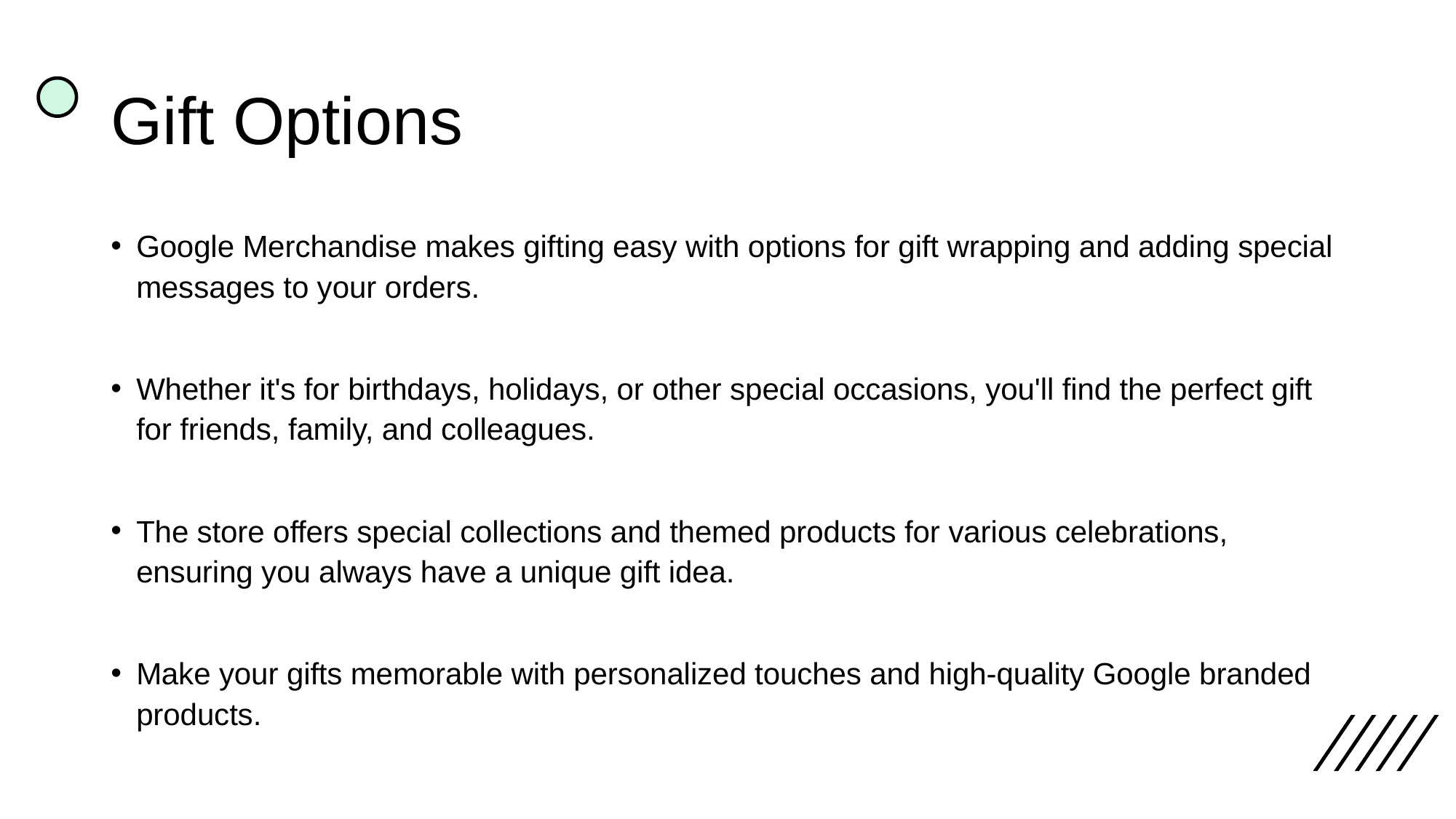

# Gift Options
Google Merchandise makes gifting easy with options for gift wrapping and adding special messages to your orders.

Whether it's for birthdays, holidays, or other special occasions, you'll find the perfect gift for friends, family, and colleagues.

The store offers special collections and themed products for various celebrations, ensuring you always have a unique gift idea.

Make your gifts memorable with personalized touches and high-quality Google branded products.